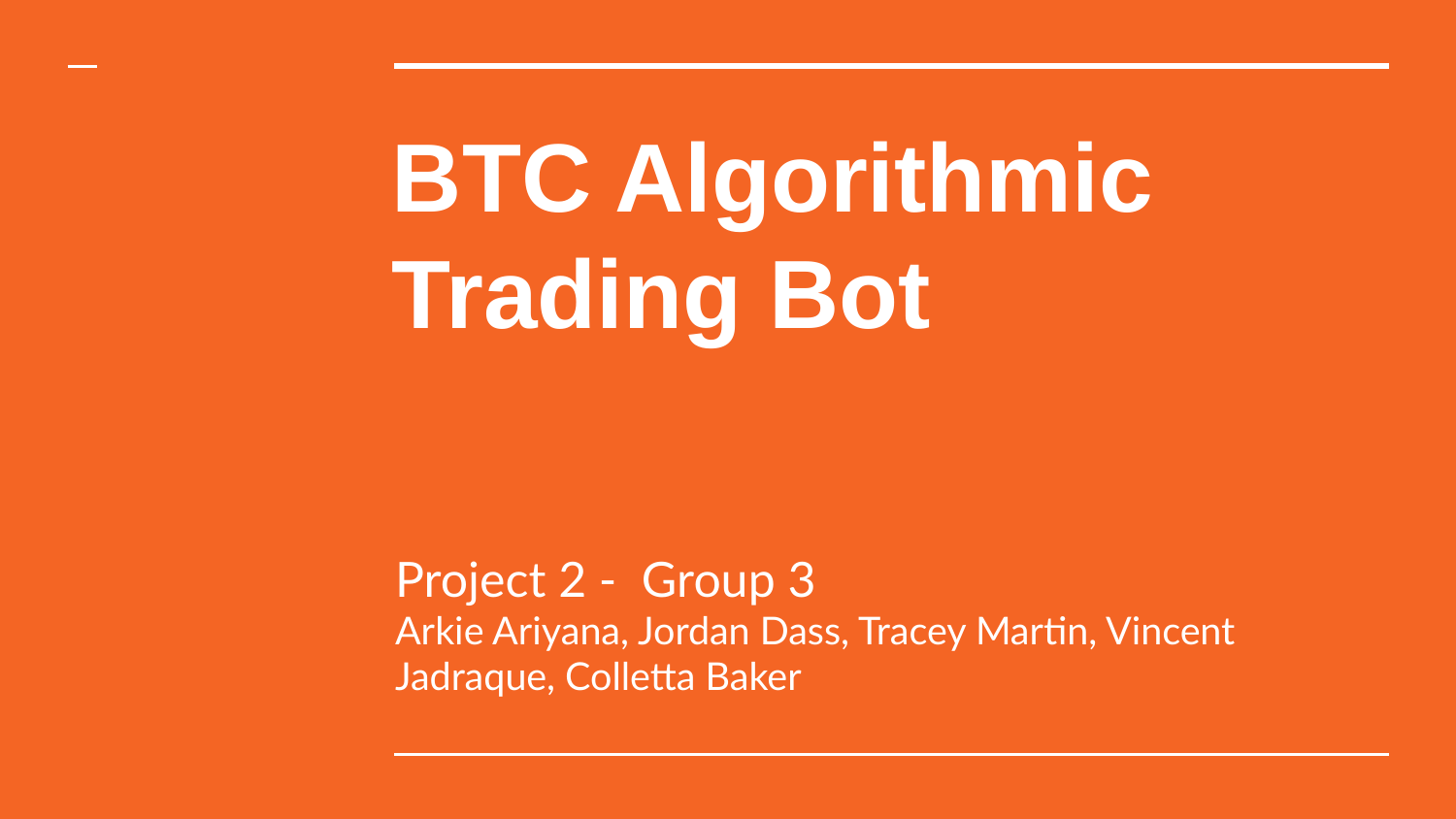

# BTC Algorithmic Trading Bot
Project 2 -  Group 3
Arkie Ariyana, Jordan Dass, Tracey Martin, Vincent Jadraque, Colletta Baker